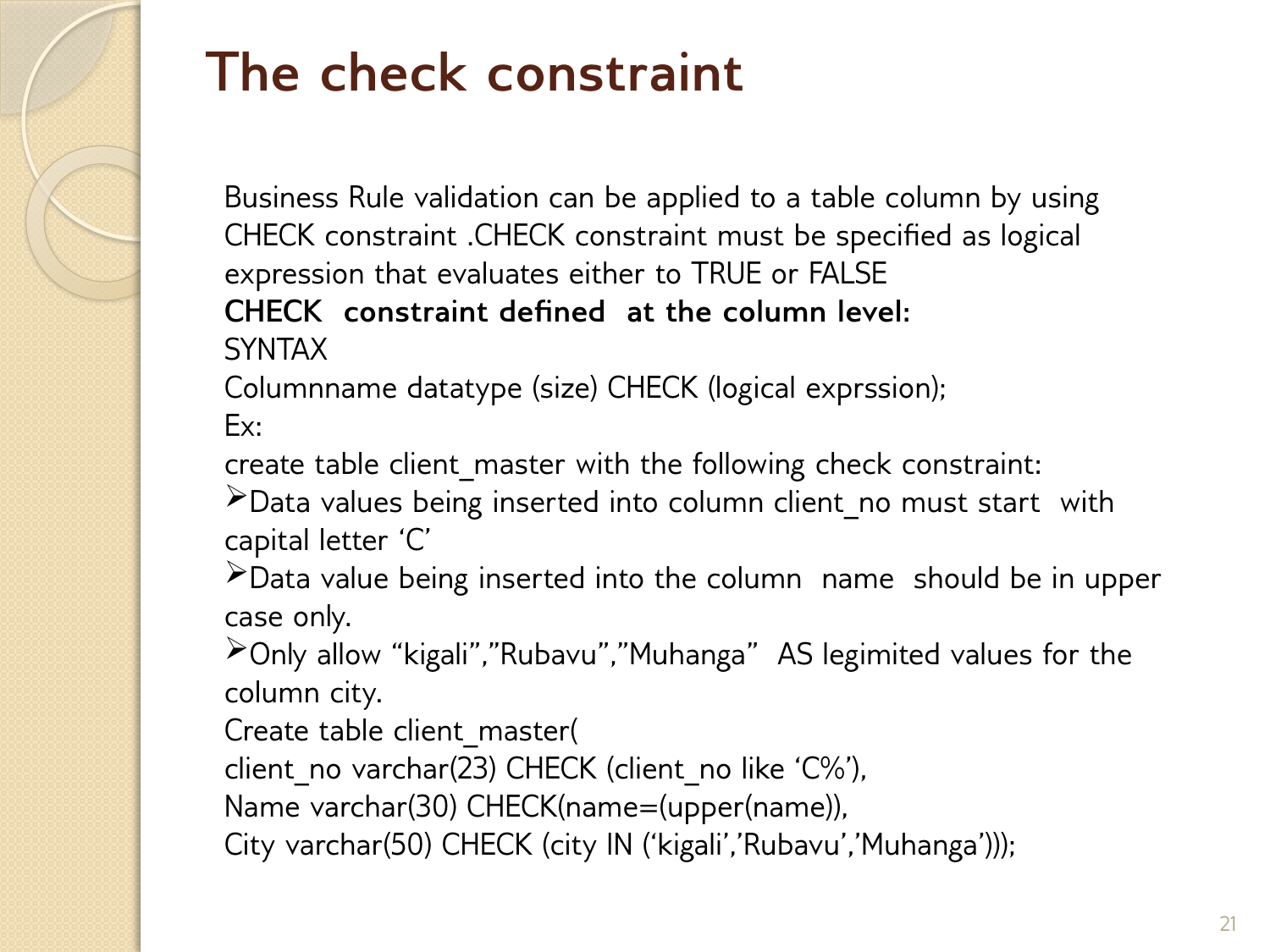

# The check constraint
Business Rule validation can be applied to a table column by using CHECK constraint .CHECK constraint must be specified as logical expression that evaluates either to TRUE or FALSE
CHECK  constraint defined  at the column level:
SYNTAX
Columnname datatype (size) CHECK (logical exprssion);
Ex:
create table client_master with the following check constraint:
Data values being inserted into column client_no must start  with capital letter ‘C’
Data value being inserted into the column  name  should be in upper case only.
Only allow “kigali”,”Rubavu”,”Muhanga”  AS legimited values for the column city.
Create table client_master(
client_no varchar(23) CHECK (client_no like ‘C%’),
Name varchar(30) CHECK(name=(upper(name)),
City varchar(50) CHECK (city IN (‘kigali’,’Rubavu’,’Muhanga’)));

21